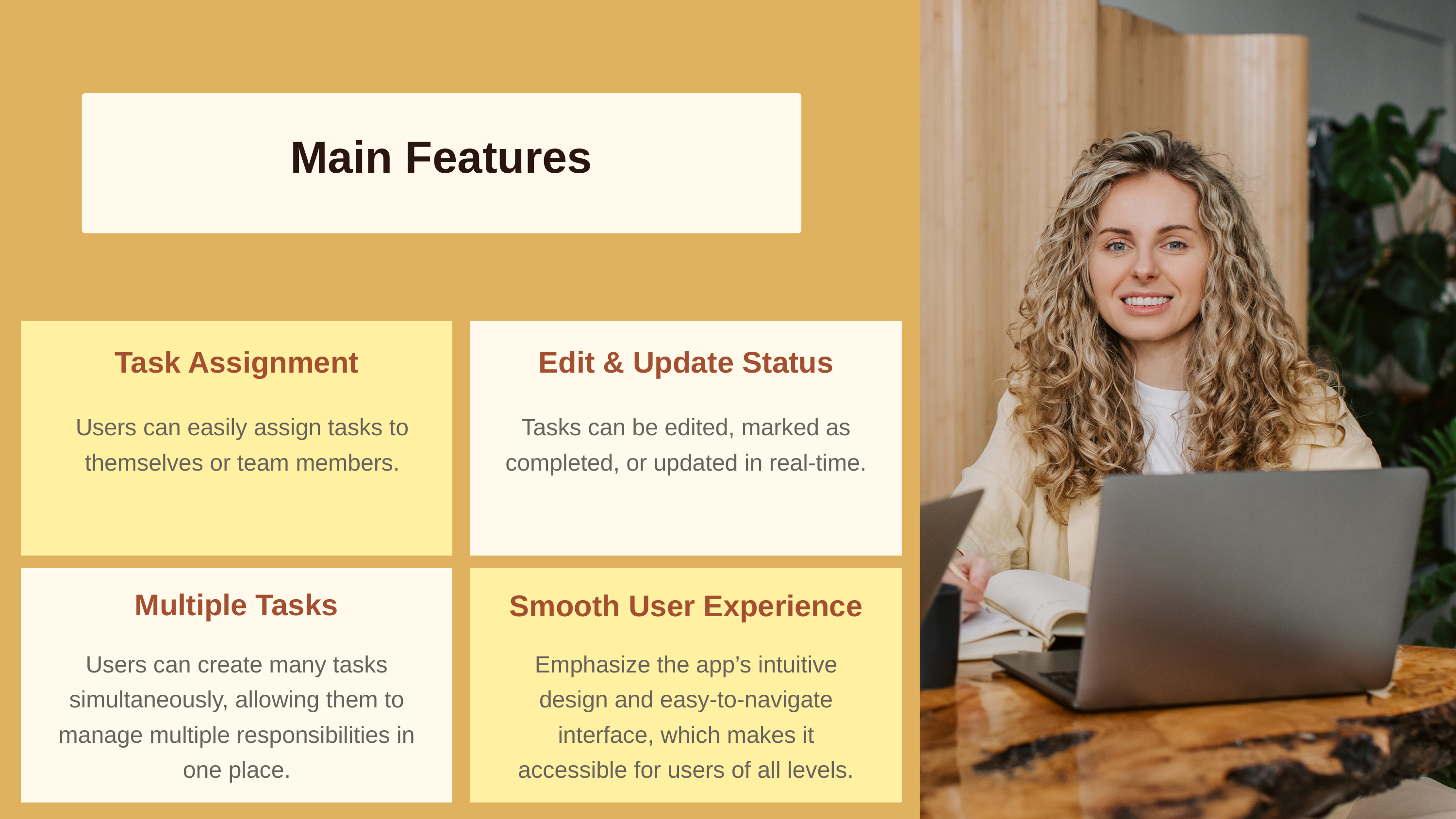

Main Features

Task Assignment
Edit & Update Status
Users can easily assign tasks to themselves or team members.
Tasks can be edited, marked as completed, or updated in real-time.

Multiple Tasks
Smooth User Experience
Users can create many tasks simultaneously, allowing them to manage multiple responsibilities in one place.
Emphasize the app’s intuitive design and easy-to-navigate interface, which makes it accessible for users of all levels.